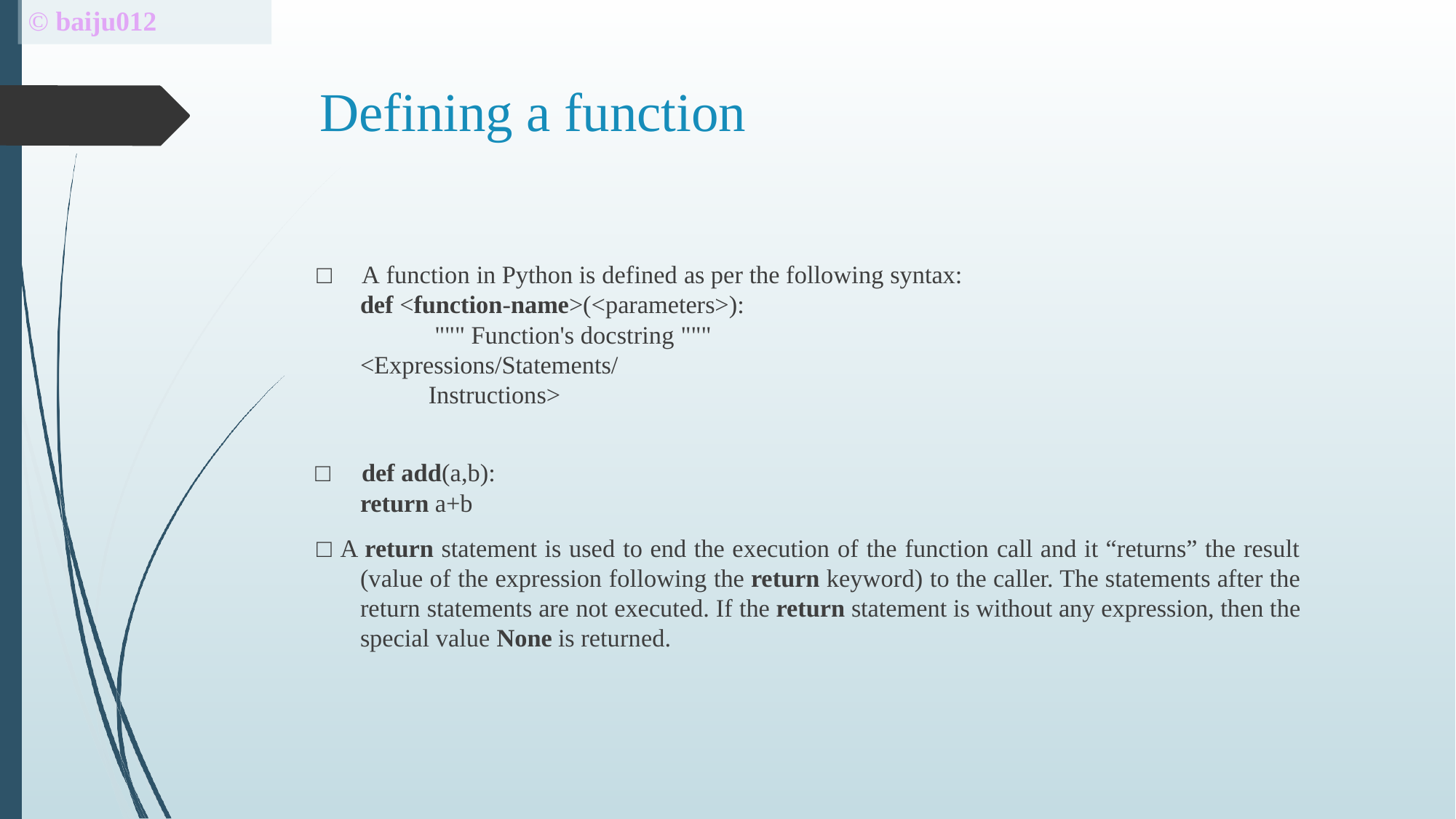

# © baiju012
Defining a function
□	A function in Python is defined as per the following syntax:
def <function-name>(<parameters>):  """ Function's docstring """
<Expressions/Statements/Instructions>

□	def add(a,b):
return a+b
□ A return statement is used to end the execution of the function call and it “returns” the result  (value of the expression following the return keyword) to the caller. The statements after the  return statements are not executed. If the return statement is without any expression, then the  special value None is returned.